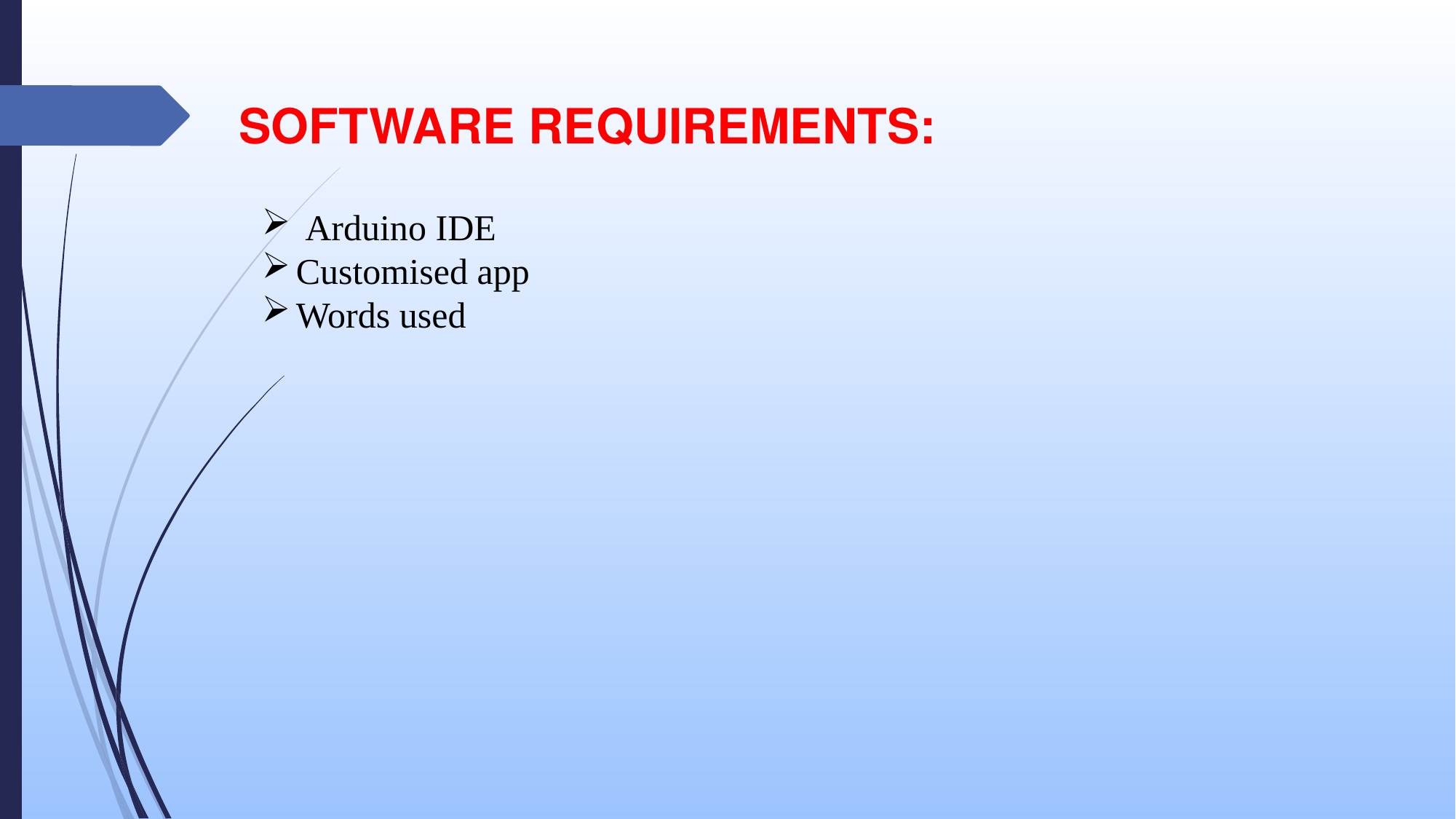

SOFTWARE REQUIREMENTS:
 Arduino IDE
Customised app
Words used